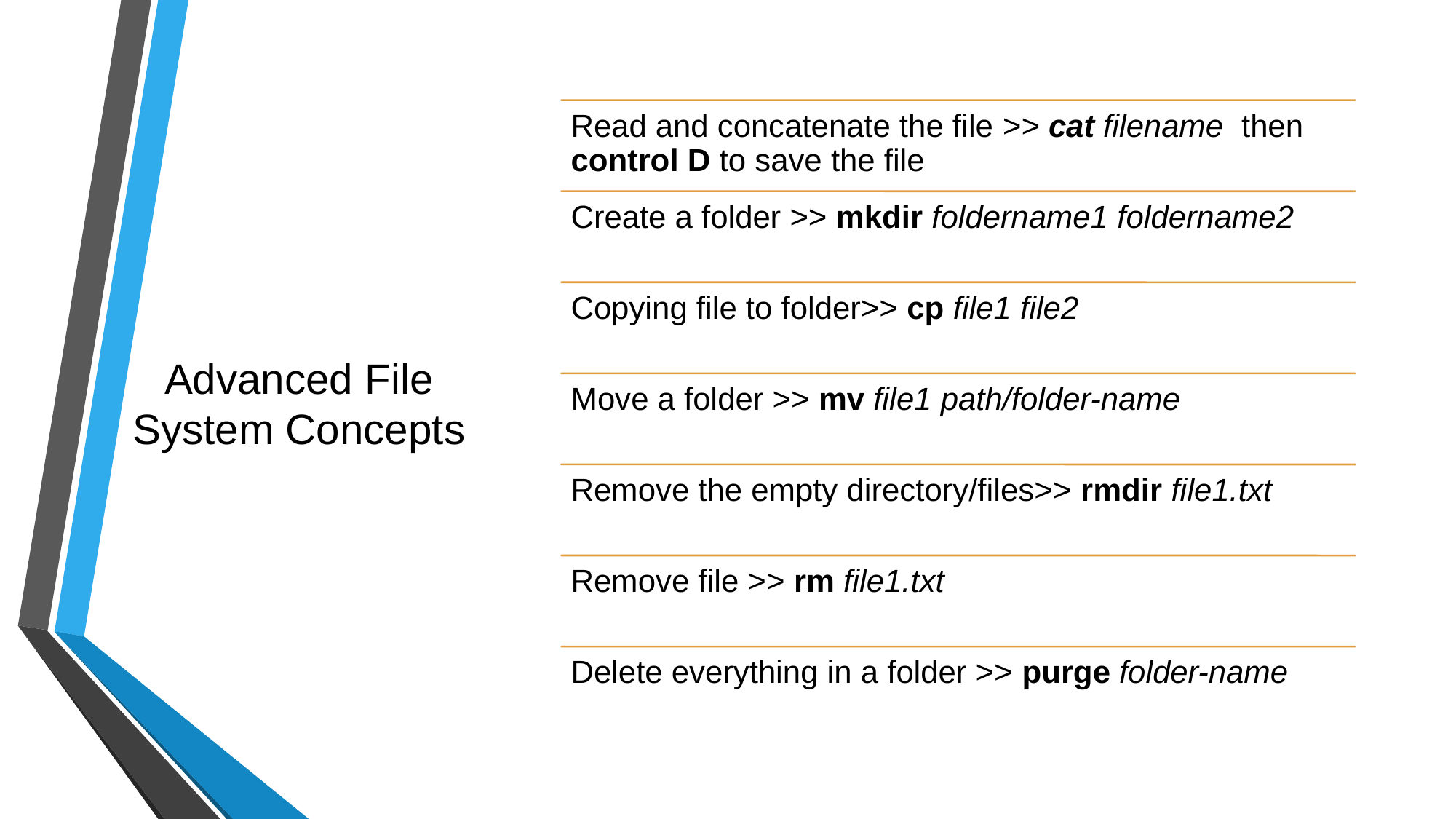

Read and concatenate the file >> cat filename  then control D to save the file
Create a folder >> mkdir foldername1 foldername2
Copying file to folder>> cp file1 file2
Move a folder >> mv file1 path/folder-name
Remove the empty directory/files>> rmdir file1.txt
Remove file >> rm file1.txt
Delete everything in a folder >> purge folder-name
# Advanced File System Concepts